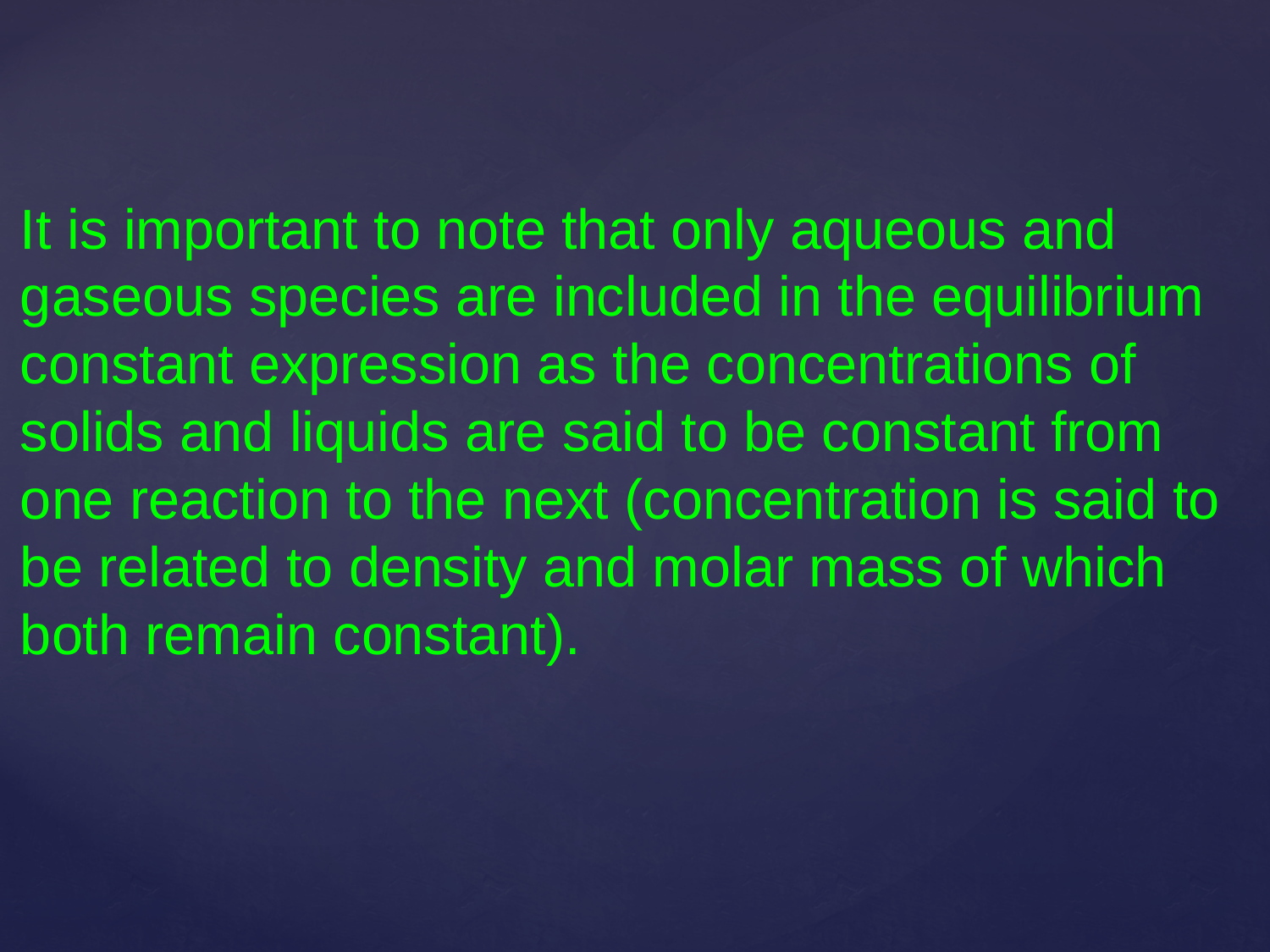

It is important to note that only aqueous and gaseous species are included in the equilibrium constant expression as the concentrations of solids and liquids are said to be constant from one reaction to the next (concentration is said to be related to density and molar mass of which both remain constant).